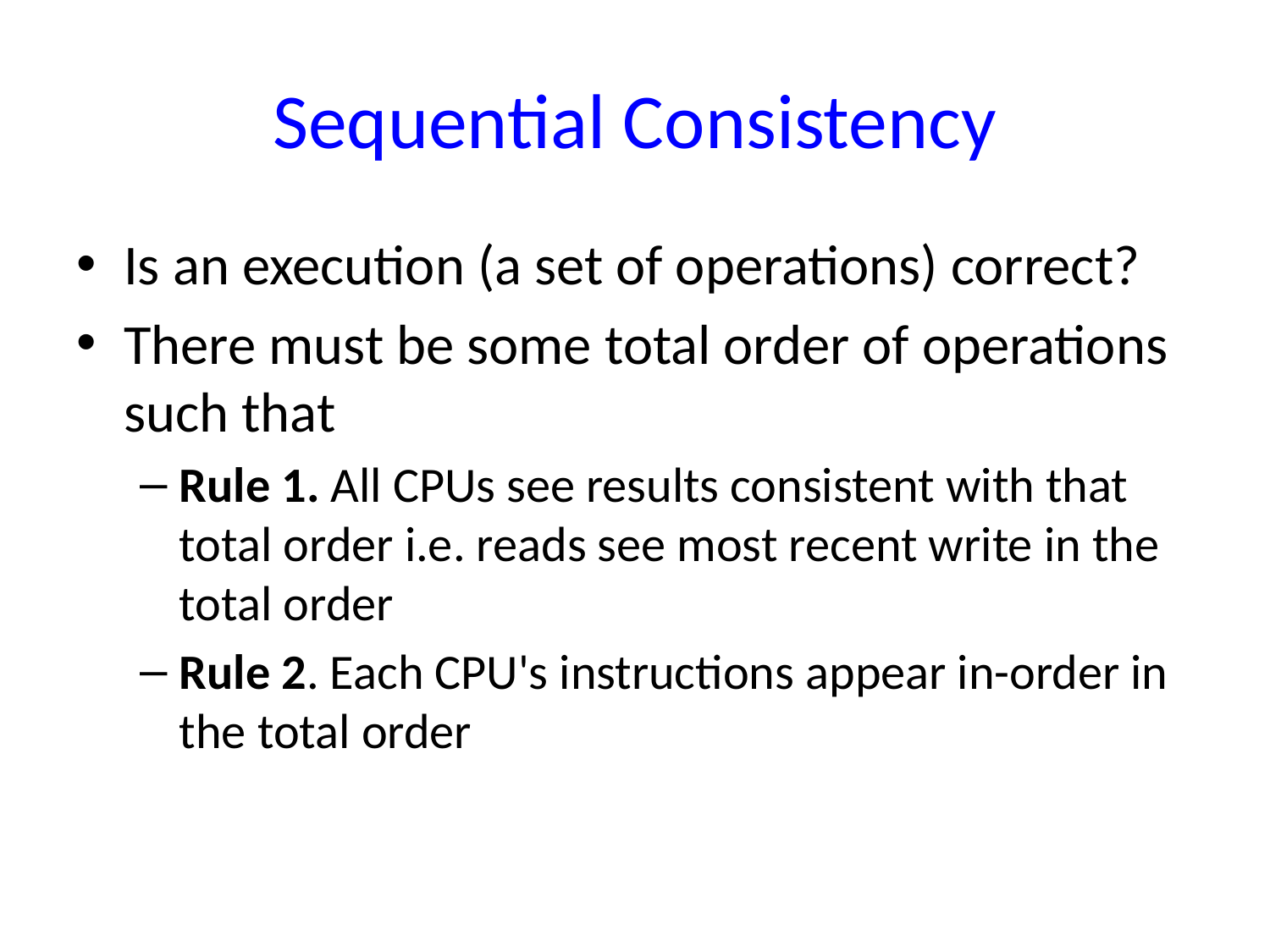

# Sequential Consistency
Is an execution (a set of operations) correct?
There must be some total order of operations such that
Rule 1. All CPUs see results consistent with that total order i.e. reads see most recent write in the total order
Rule 2. Each CPU's instructions appear in-order in the total order